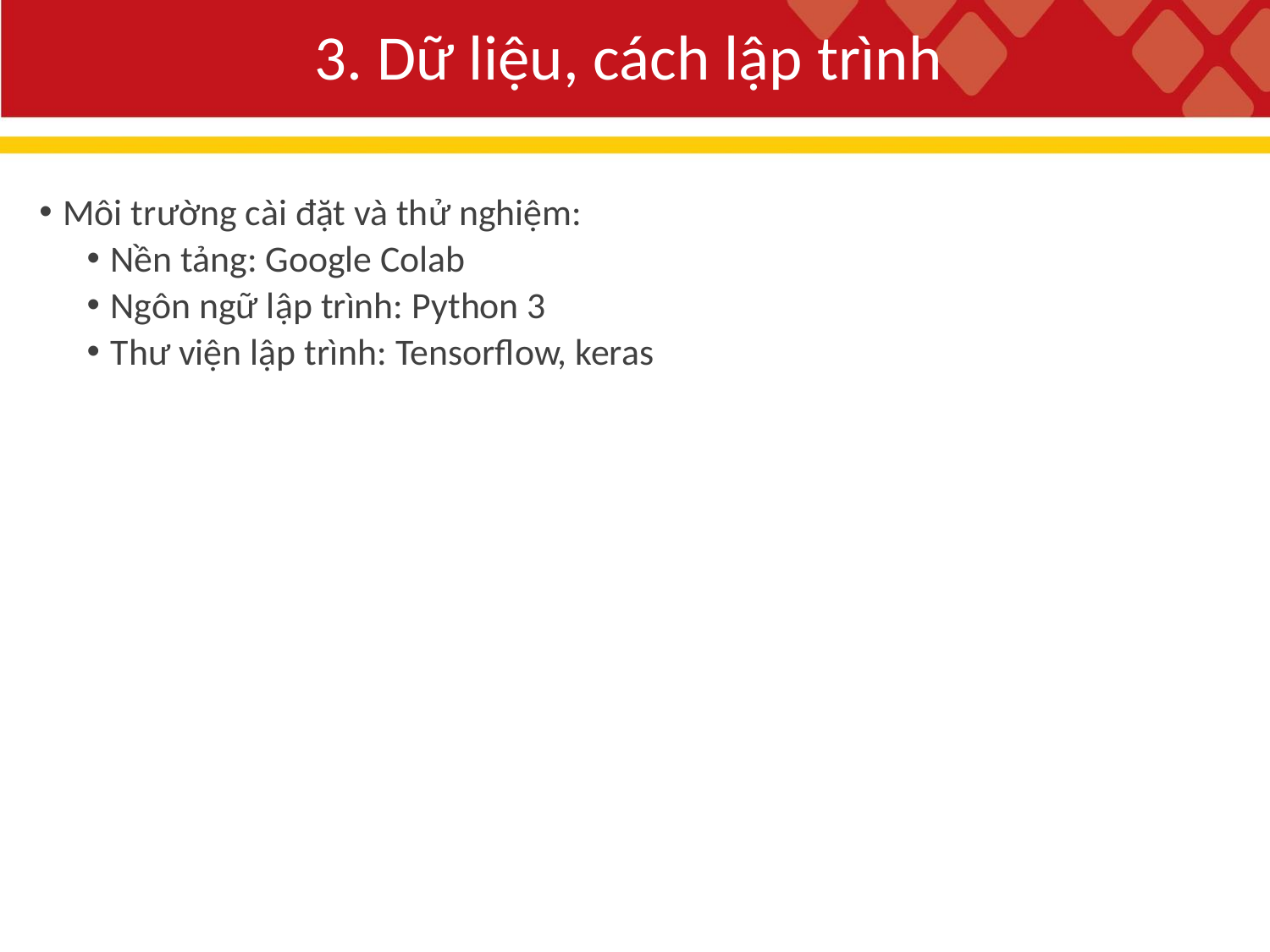

# 3. Dữ liệu, cách lập trình
Môi trường cài đặt và thử nghiệm:
Nền tảng: Google Colab
Ngôn ngữ lập trình: Python 3
Thư viện lập trình: Tensorflow, keras